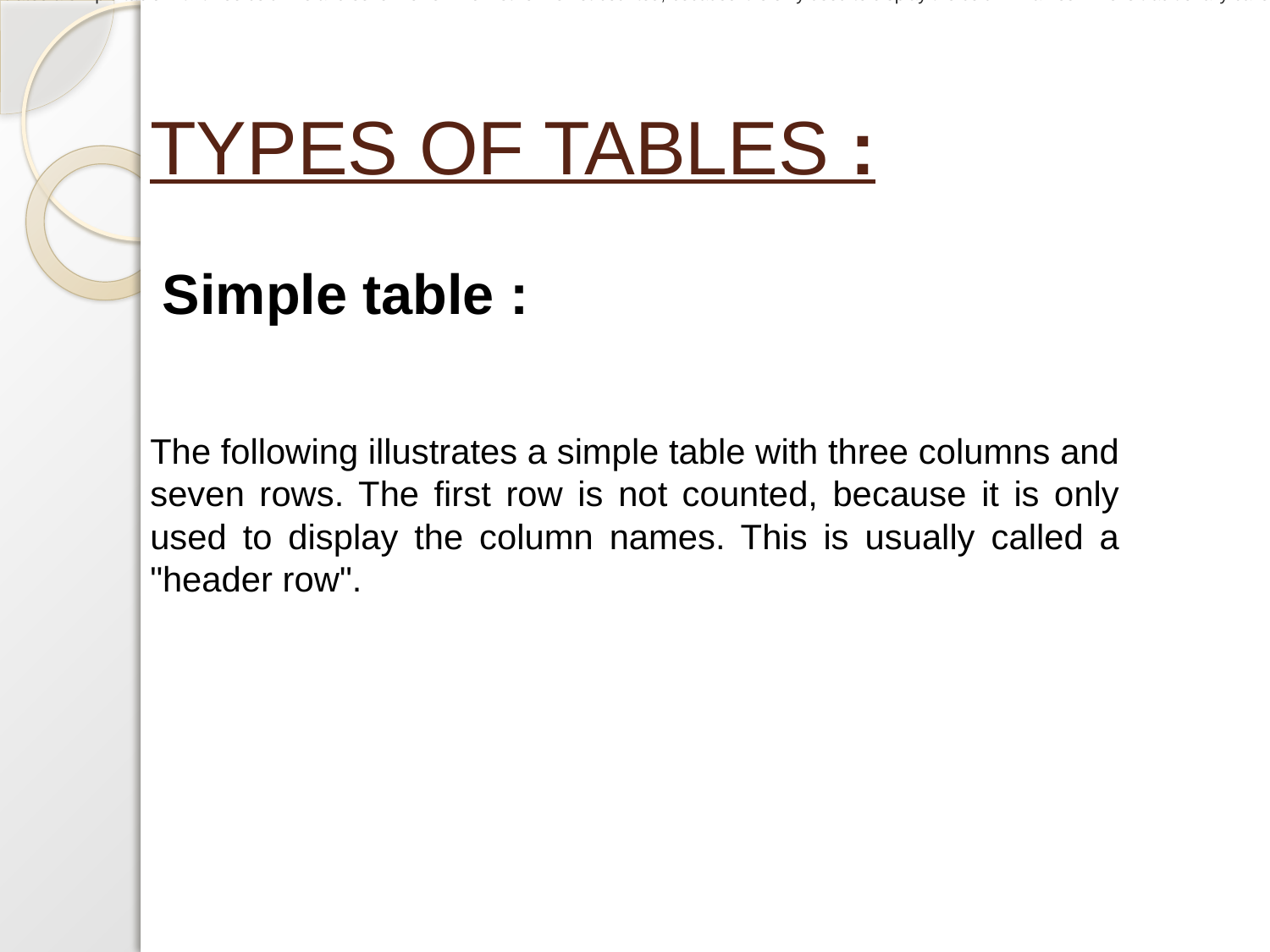

The following illustrates a simple table with three columns and seven rows. The first row is not counted, because it is only used to display the column names. This is traditionally called a "header row".

# TYPES OF TABLES :
Simple table :
The following illustrates a simple table with three columns and seven rows. The first row is not counted, because it is only used to display the column names. This is usually called a "header row".